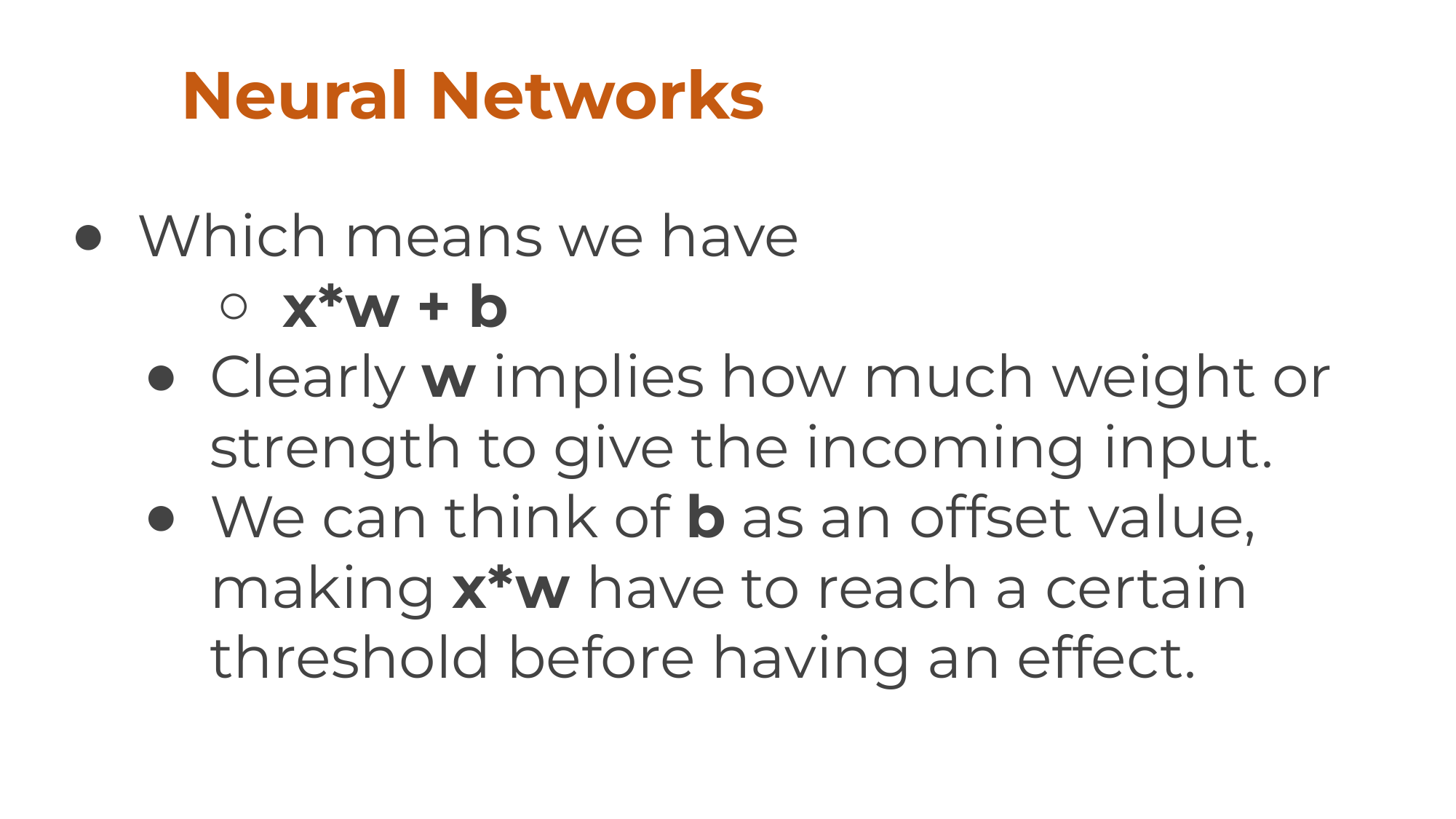

# Neural Networks
Which means we have
x*w + b
Clearly w implies how much weight or strength to give the incoming input.
We can think of b as an offset value, making x*w have to reach a certain threshold before having an effect.